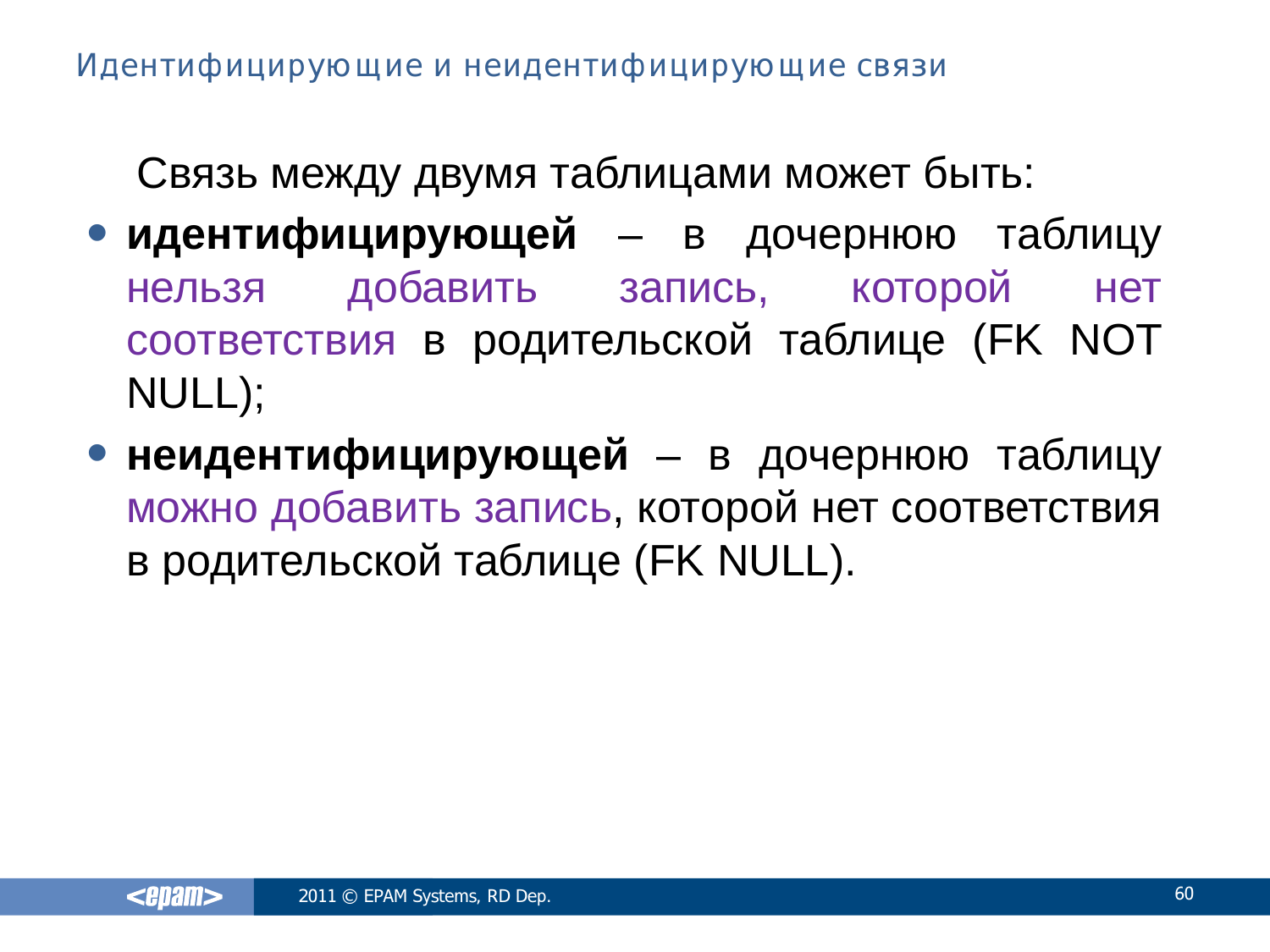

# Идентифицирующие и неидентифицирующие связи
Связь между двумя таблицами может быть:
идентифицирующей – в дочернюю таблицу нельзя добавить запись, которой нет соответствия в родительской таблице (FK NOT NULL);
неидентифицирующей – в дочернюю таблицу можно добавить запись, которой нет соответствия в родительской таблице (FK NULL).
60
2011 © EPAM Systems, RD Dep.